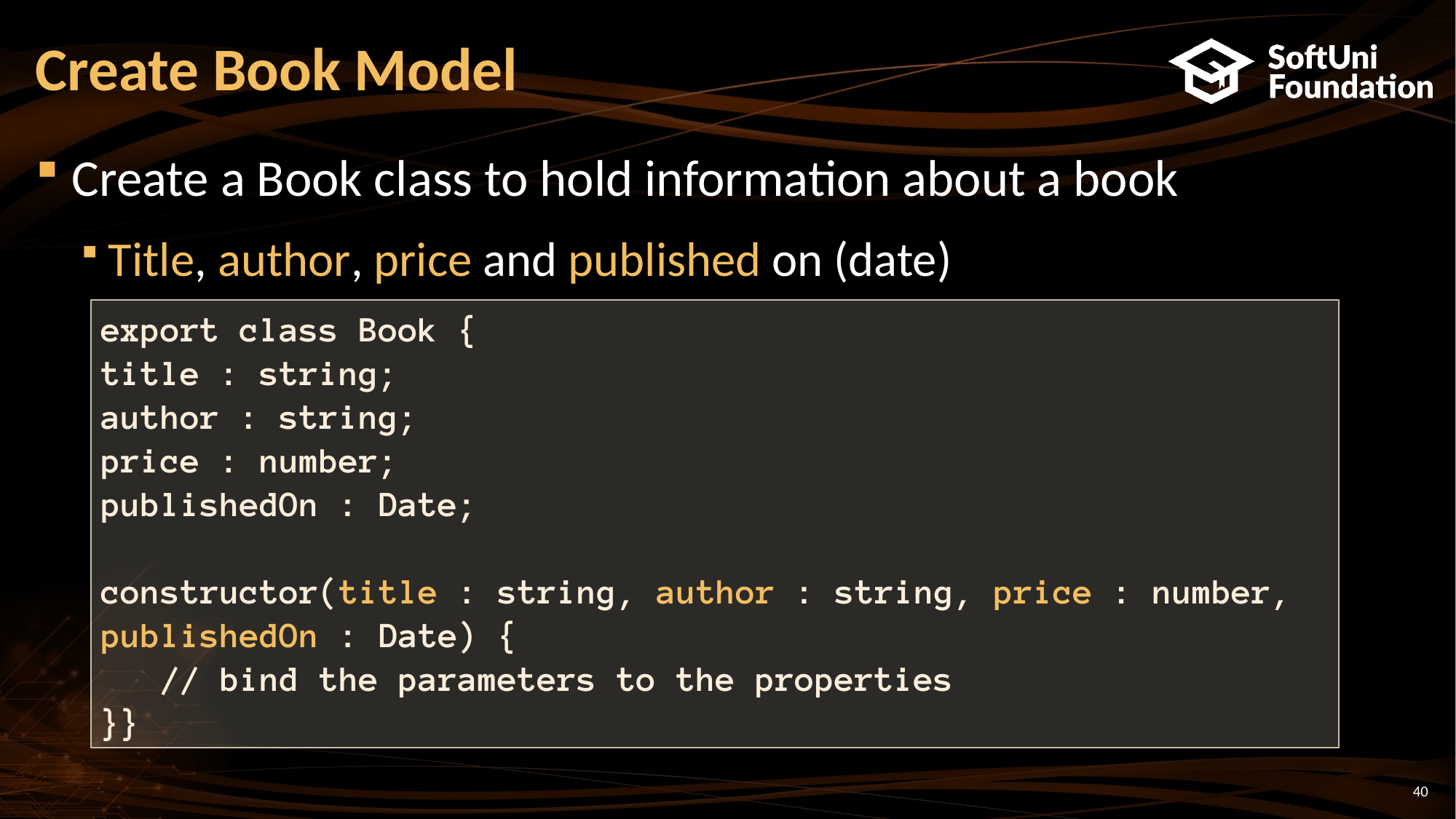

# Create Book Model
Create a Book class to hold information about a book
Title, author, price and published on (date)
export class Book {
title : string;
author : string;
price : number;
publishedOn : Date;
constructor(title : string, author : string, price : number, publishedOn : Date) {
   // bind the parameters to the properties
}}
40